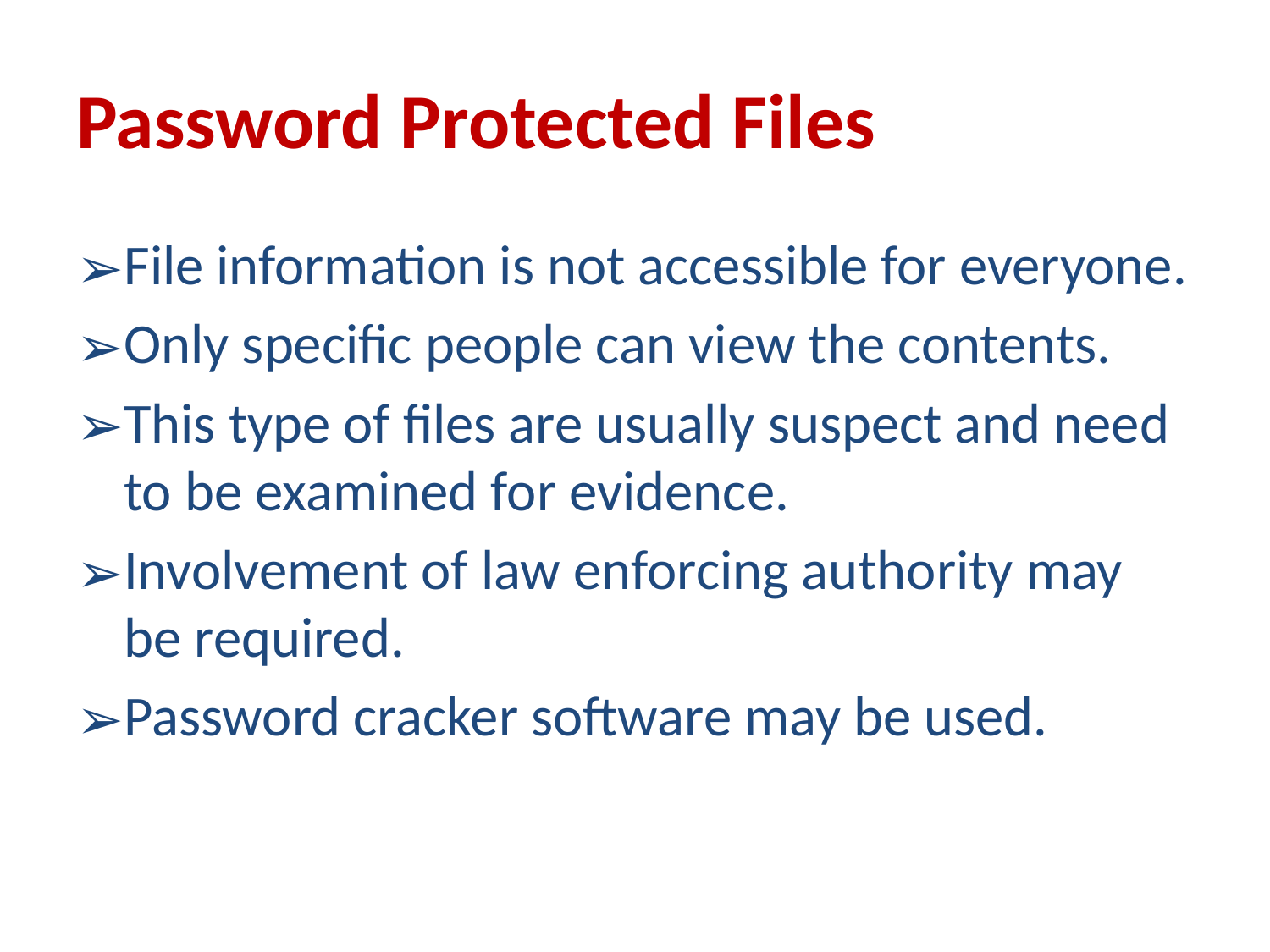

# Password Protected Files
File information is not accessible for everyone.
Only specific people can view the contents.
This type of files are usually suspect and need to be examined for evidence.
Involvement of law enforcing authority may be required.
Password cracker software may be used.